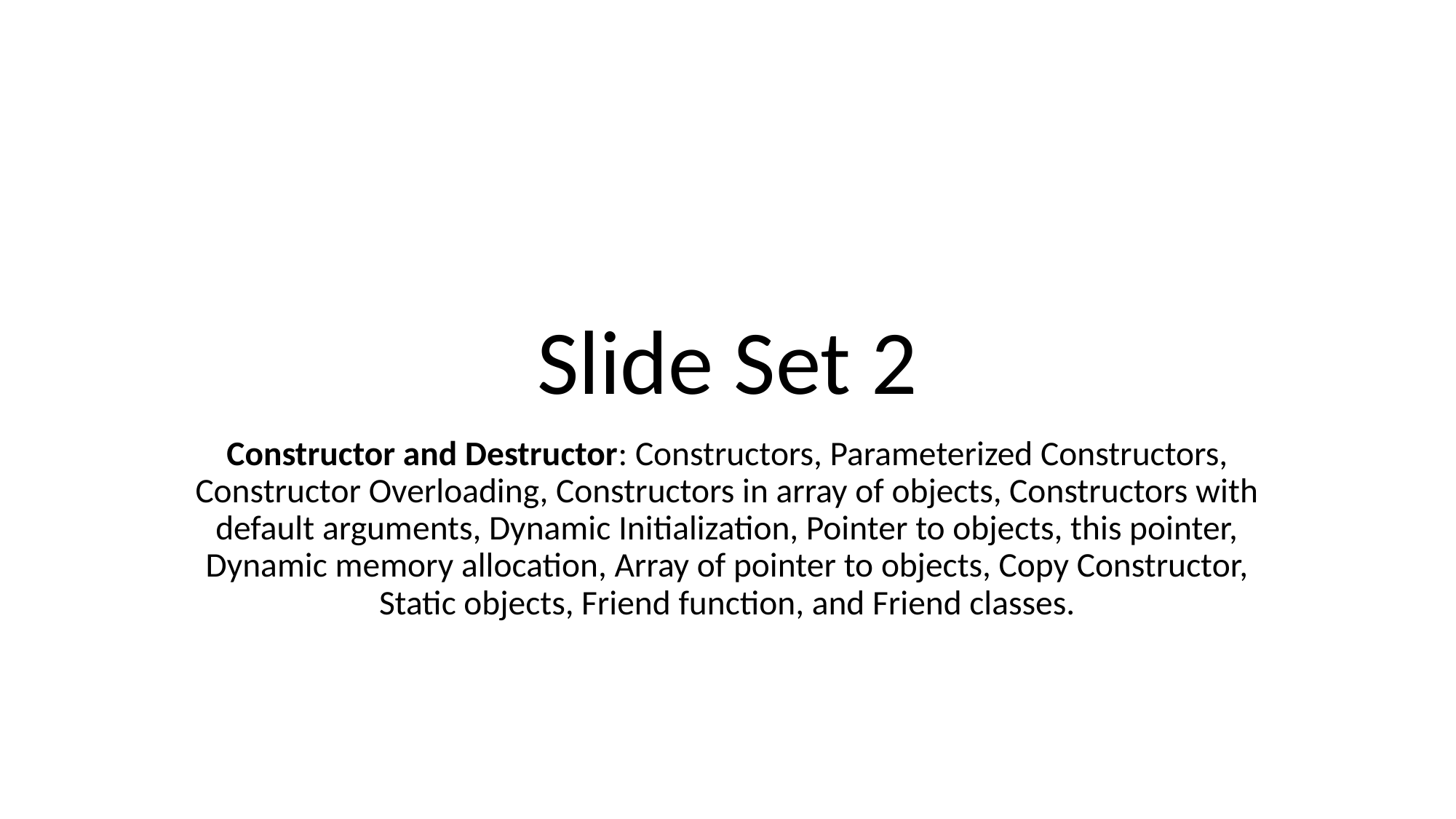

# Slide Set 2
Constructor and Destructor: Constructors, Parameterized Constructors, Constructor Overloading, Constructors in array of objects, Constructors with default arguments, Dynamic Initialization, Pointer to objects, this pointer, Dynamic memory allocation, Array of pointer to objects, Copy Constructor, Static objects, Friend function, and Friend classes.